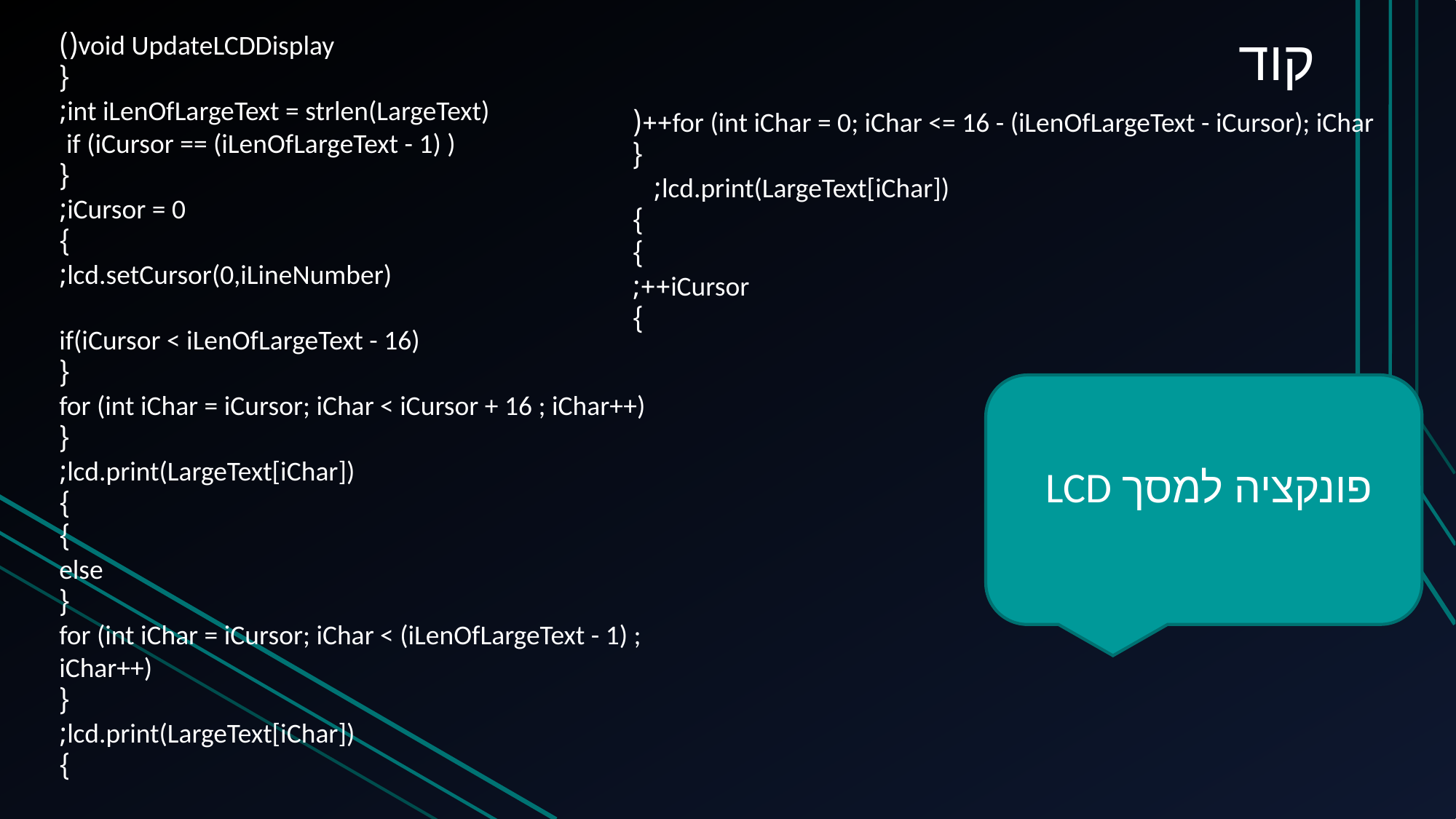

# קוד
void UpdateLCDDisplay()
{
  int iLenOfLargeText = strlen(LargeText);
  if (iCursor == (iLenOfLargeText - 1) )
  {
    iCursor = 0;
  }
  lcd.setCursor(0,iLineNumber);

  if(iCursor < iLenOfLargeText - 16)
  {
    for (int iChar = iCursor; iChar < iCursor + 16 ; iChar++)
    {
      lcd.print(LargeText[iChar]);
    }
  }
  else
  {
    for (int iChar = iCursor; iChar < (iLenOfLargeText - 1) ; iChar++)
    {
      lcd.print(LargeText[iChar]);
    }
 for (int iChar = 0; iChar <= 16 - (iLenOfLargeText - iCursor); iChar++(
    {
      lcd.print(LargeText[iChar]);
    }
  }
  iCursor++;
}

פונקציה למסך LCD